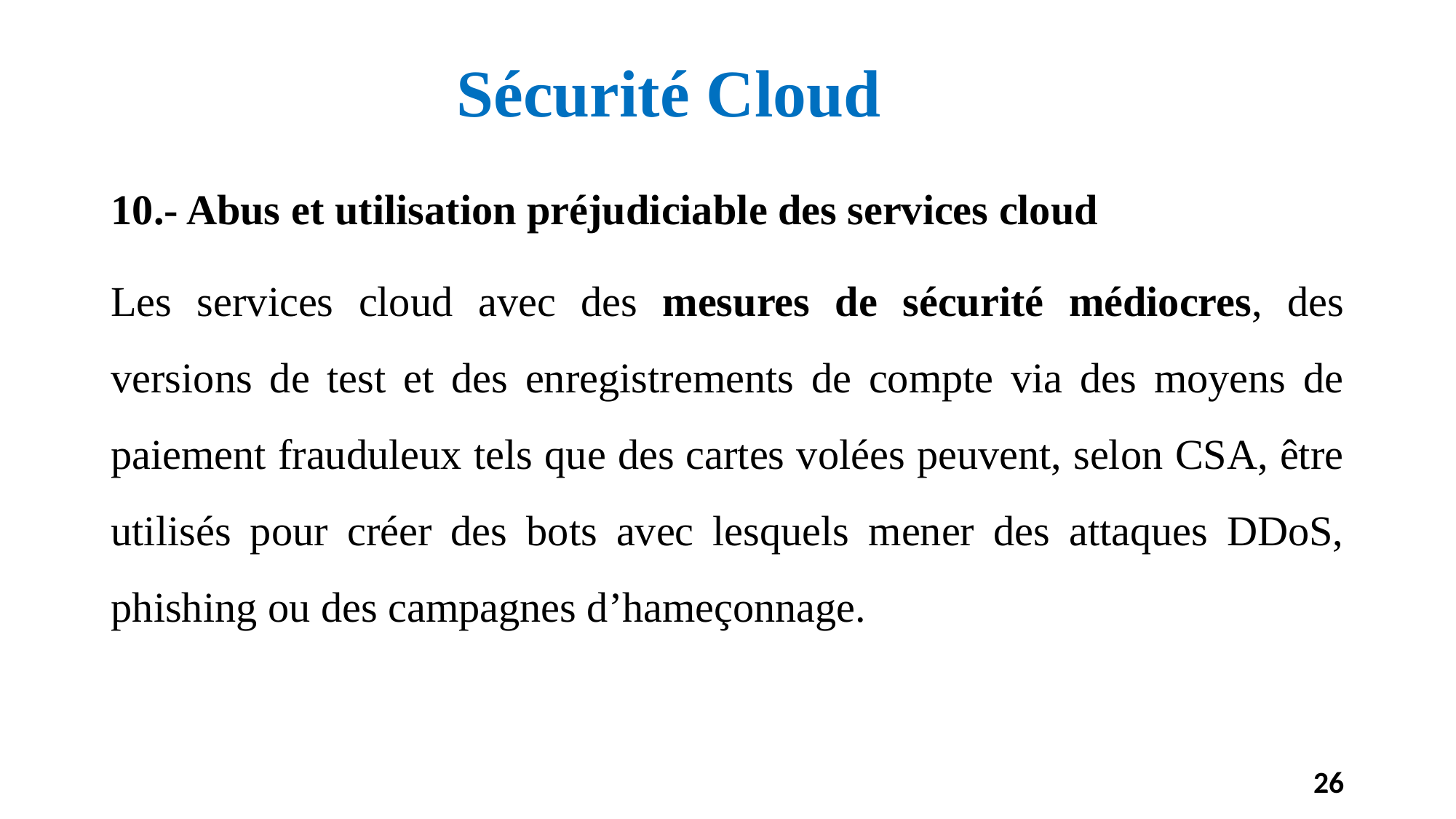

# Sécurité Cloud
10.- Abus et utilisation préjudiciable des services cloud
Les services cloud avec des mesures de sécurité médiocres, des versions de test et des enregistrements de compte via des moyens de paiement frauduleux tels que des cartes volées peuvent, selon CSA, être utilisés pour créer des bots avec lesquels mener des attaques DDoS, phishing ou des campagnes d’hameçonnage.

26